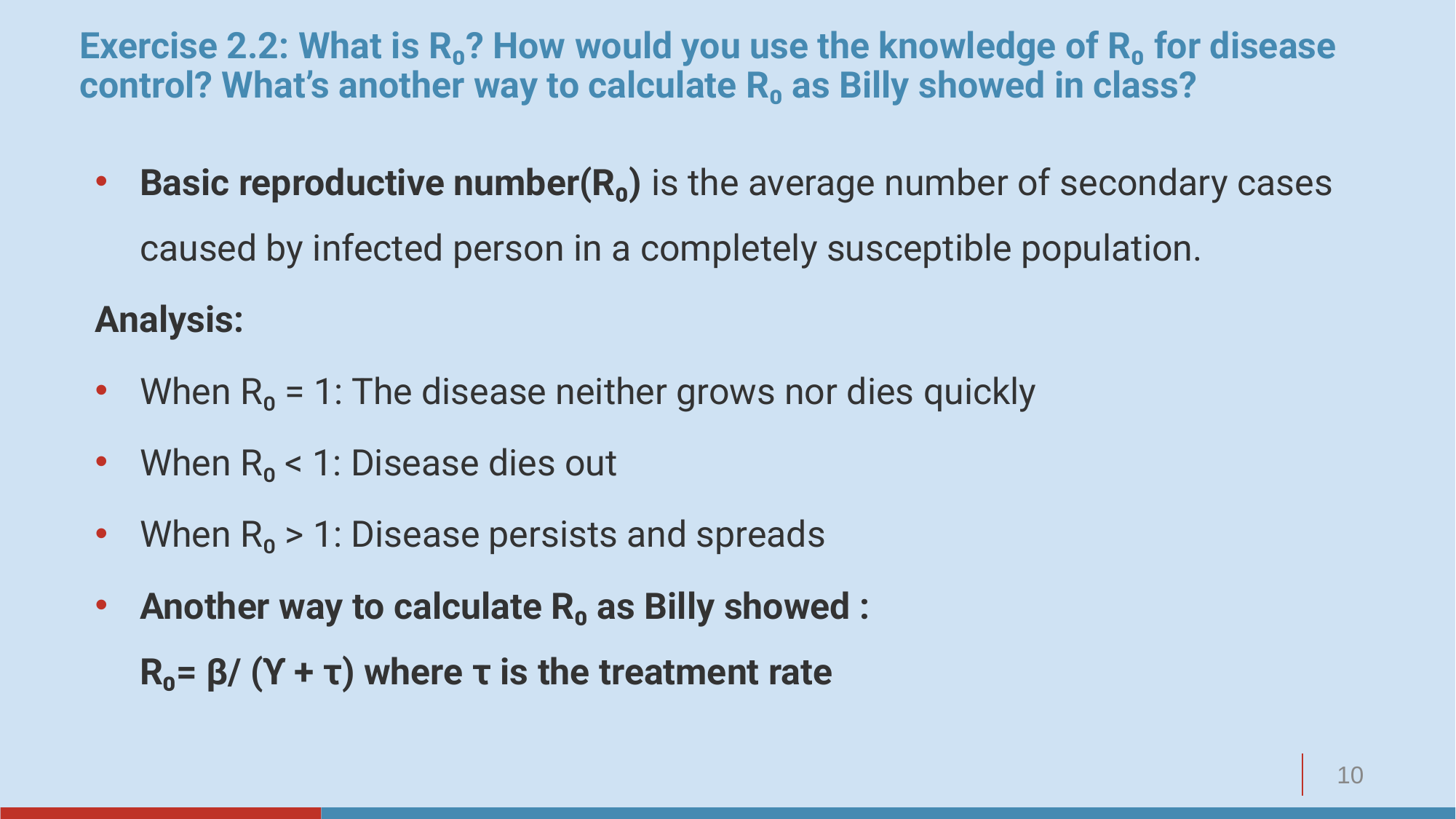

# Exercise 2.2: What is R₀? How would you use the knowledge of R₀ for disease control? What’s another way to calculate R₀ as Billy showed in class?
Basic reproductive number(R₀) is the average number of secondary cases caused by infected person in a completely susceptible population.
Analysis:
When R₀ = 1: The disease neither grows nor dies quickly
When R₀ < 1: Disease dies out
When R₀ > 1: Disease persists and spreads
Another way to calculate R₀ as Billy showed :
R₀= β/ (ϒ + τ) where τ is the treatment rate
10